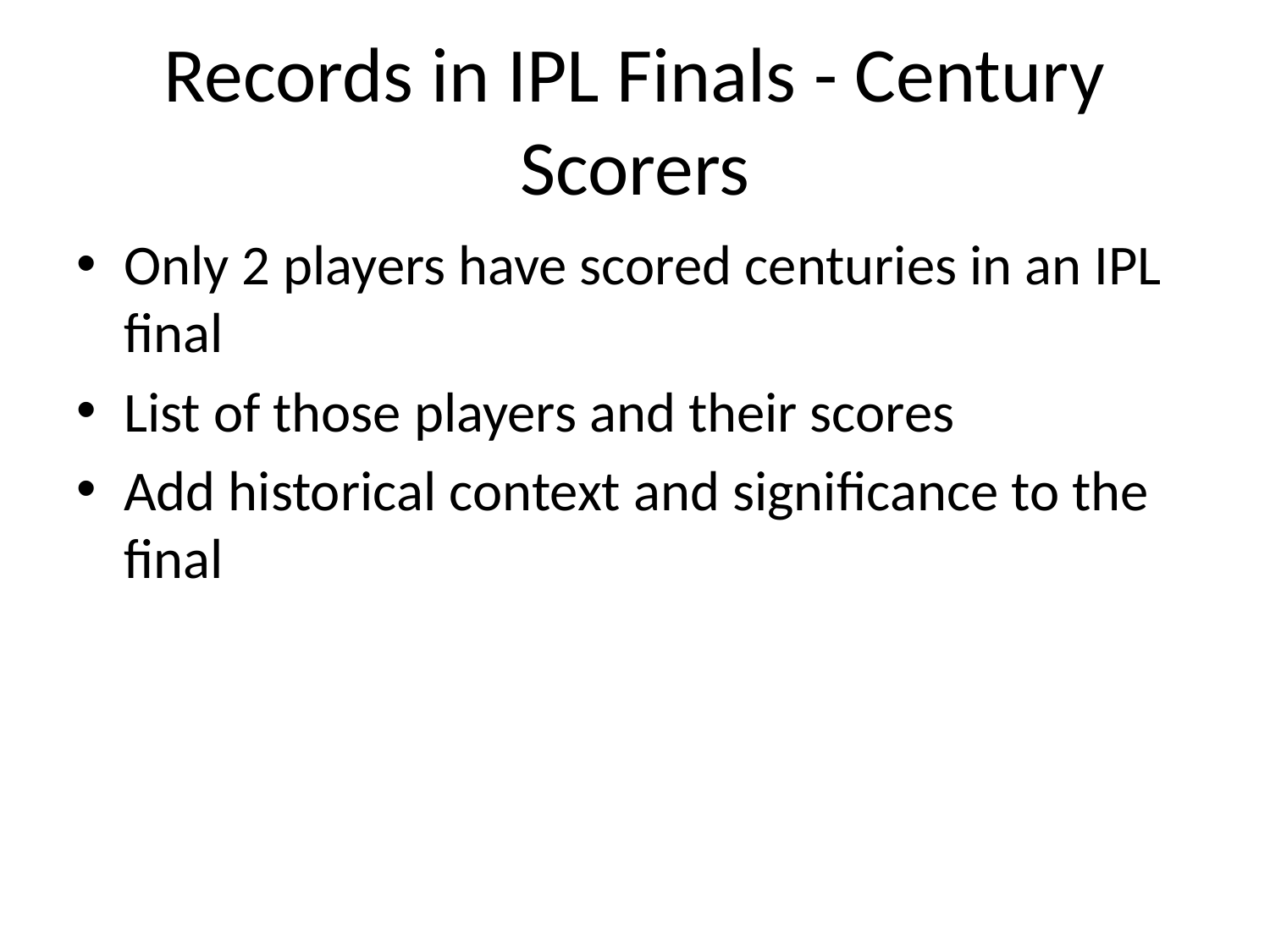

# Records in IPL Finals - Century Scorers
Only 2 players have scored centuries in an IPL final
List of those players and their scores
Add historical context and significance to the final